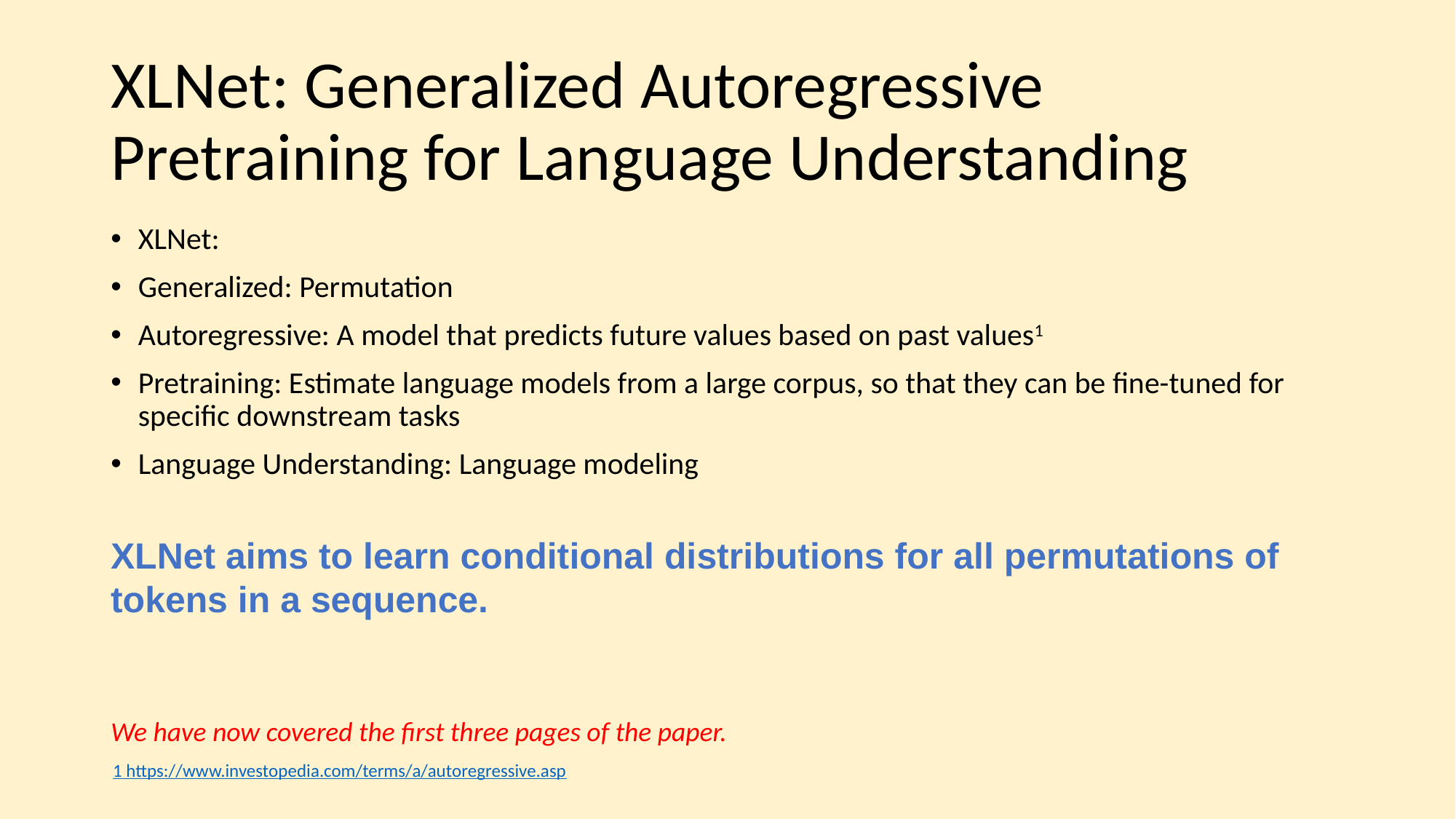

# XLNet: Generalized Autoregressive Pretraining for Language Understanding
XLNet:
Generalized: Permutation
Autoregressive: A model that predicts future values based on past values1
Pretraining: Estimate language models from a large corpus, so that they can be fine-tuned for specific downstream tasks
Language Understanding: Language modeling

XLNet aims to learn conditional distributions for all permutations of tokens in a sequence.
We have now covered the first three pages of the paper.
1 https://www.investopedia.com/terms/a/autoregressive.asp